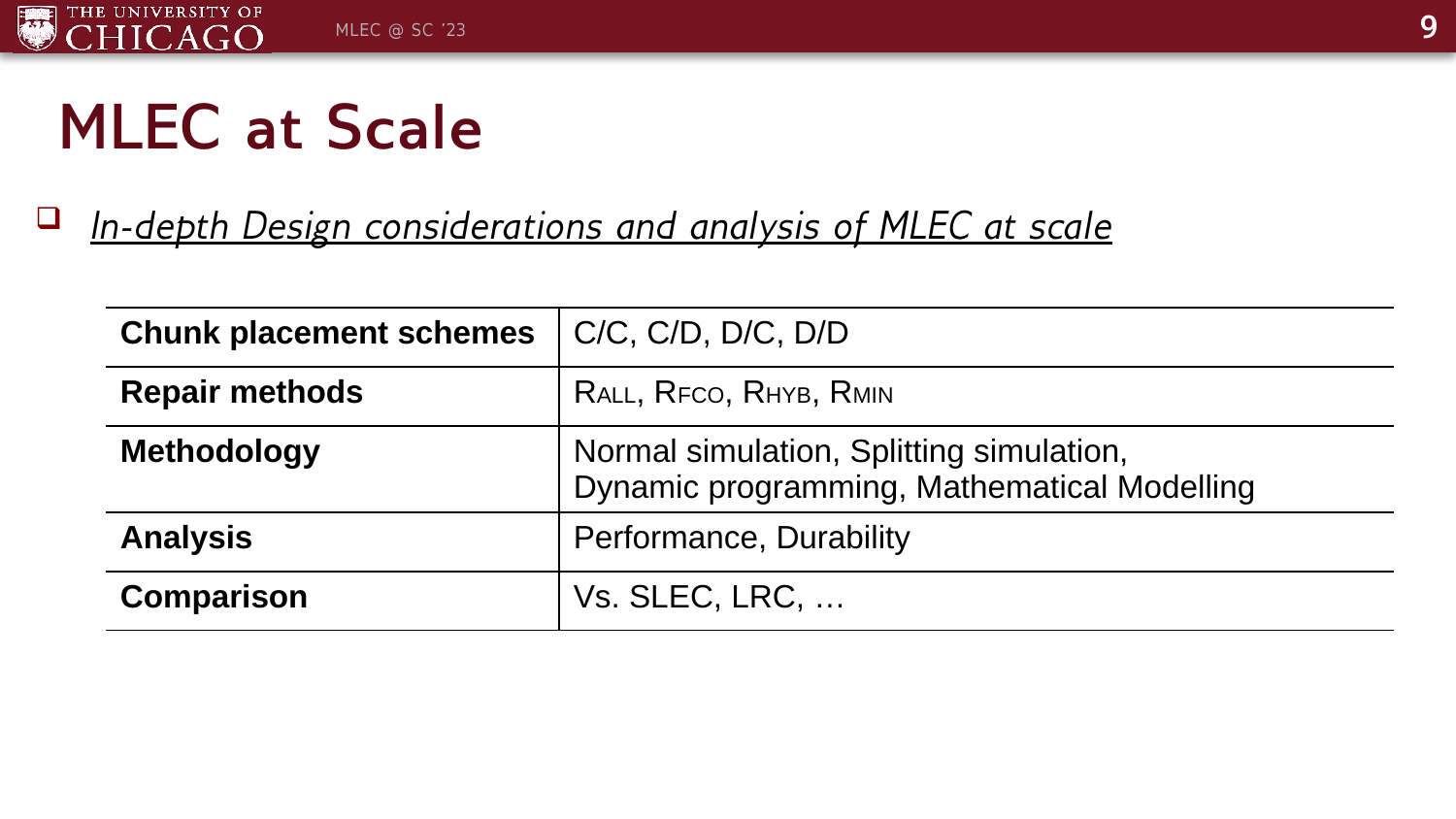

9
MLEC @ SC ’23
# MLEC at Scale
In-depth Design considerations and analysis of MLEC at scale

| Chunk placement schemes | C/C, C/D, D/C, D/D |
| --- | --- |
| Repair methods | RALL, RFCO, RHYB, RMIN |
| Methodology | Normal simulation, Splitting simulation, Dynamic programming, Mathematical Modelling |
| Analysis | Performance, Durability |
| Comparison | Vs. SLEC, LRC, … |